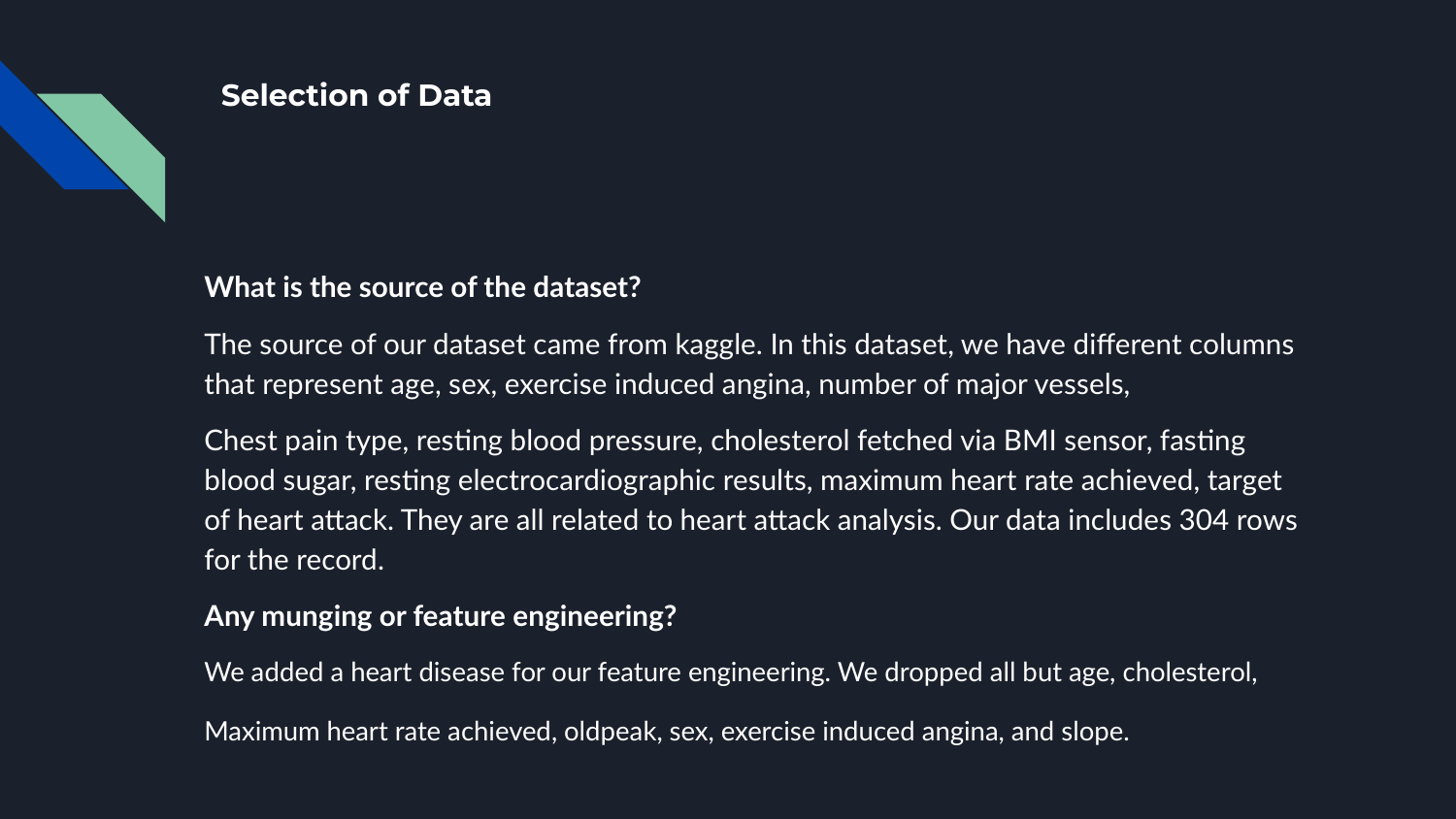

# Selection of Data
What is the source of the dataset?
The source of our dataset came from kaggle. In this dataset, we have different columns that represent age, sex, exercise induced angina, number of major vessels,
Chest pain type, resting blood pressure, cholesterol fetched via BMI sensor, fasting blood sugar, resting electrocardiographic results, maximum heart rate achieved, target of heart attack. They are all related to heart attack analysis. Our data includes 304 rows for the record.
Any munging or feature engineering?
We added a heart disease for our feature engineering. We dropped all but age, cholesterol,
Maximum heart rate achieved, oldpeak, sex, exercise induced angina, and slope.